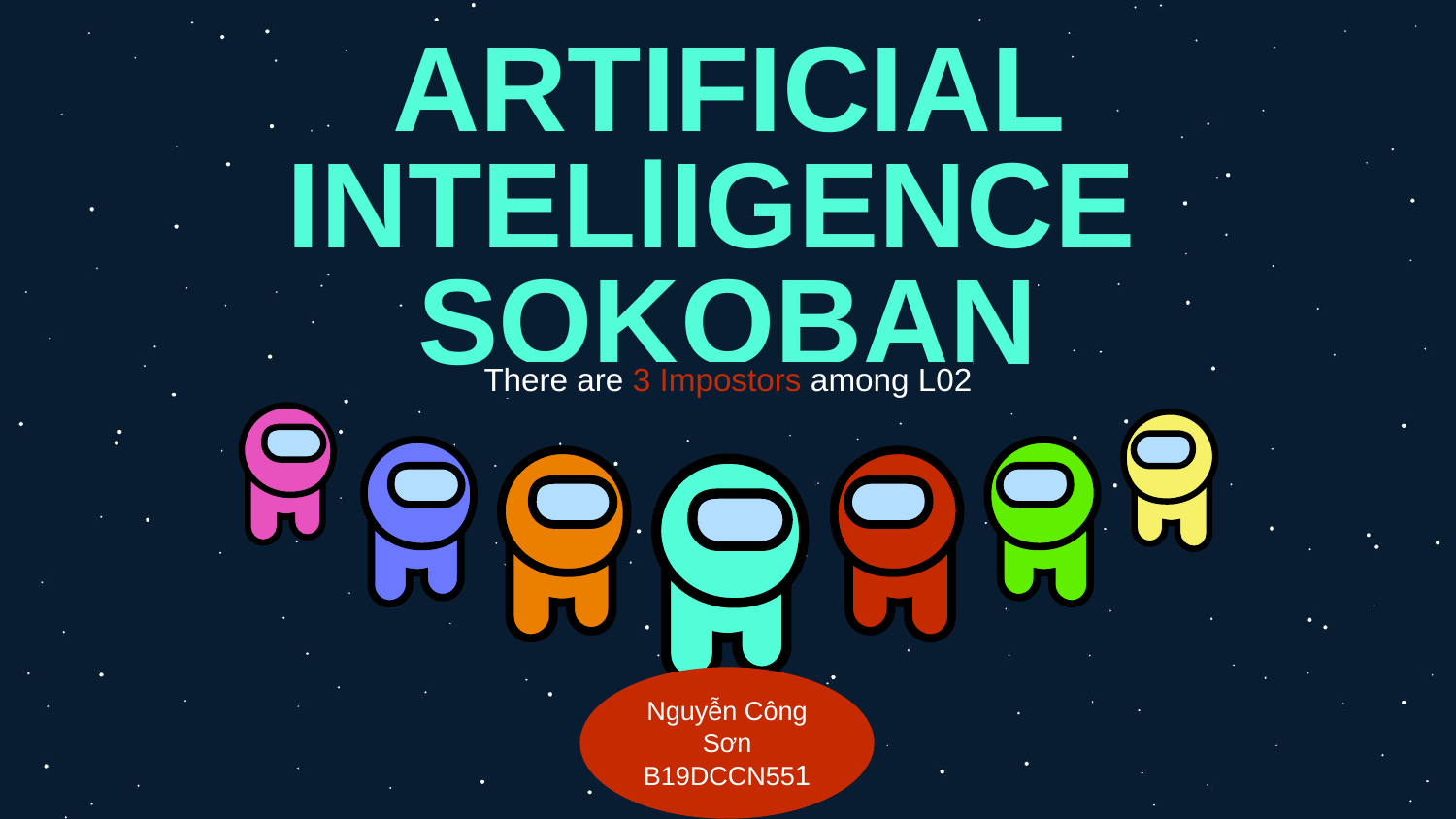

# ARTIFICIAL INTELlIGENCE SOKOBAN
There are 3 Impostors among L02

Nguyễn Công Sơn
B19DCCN551